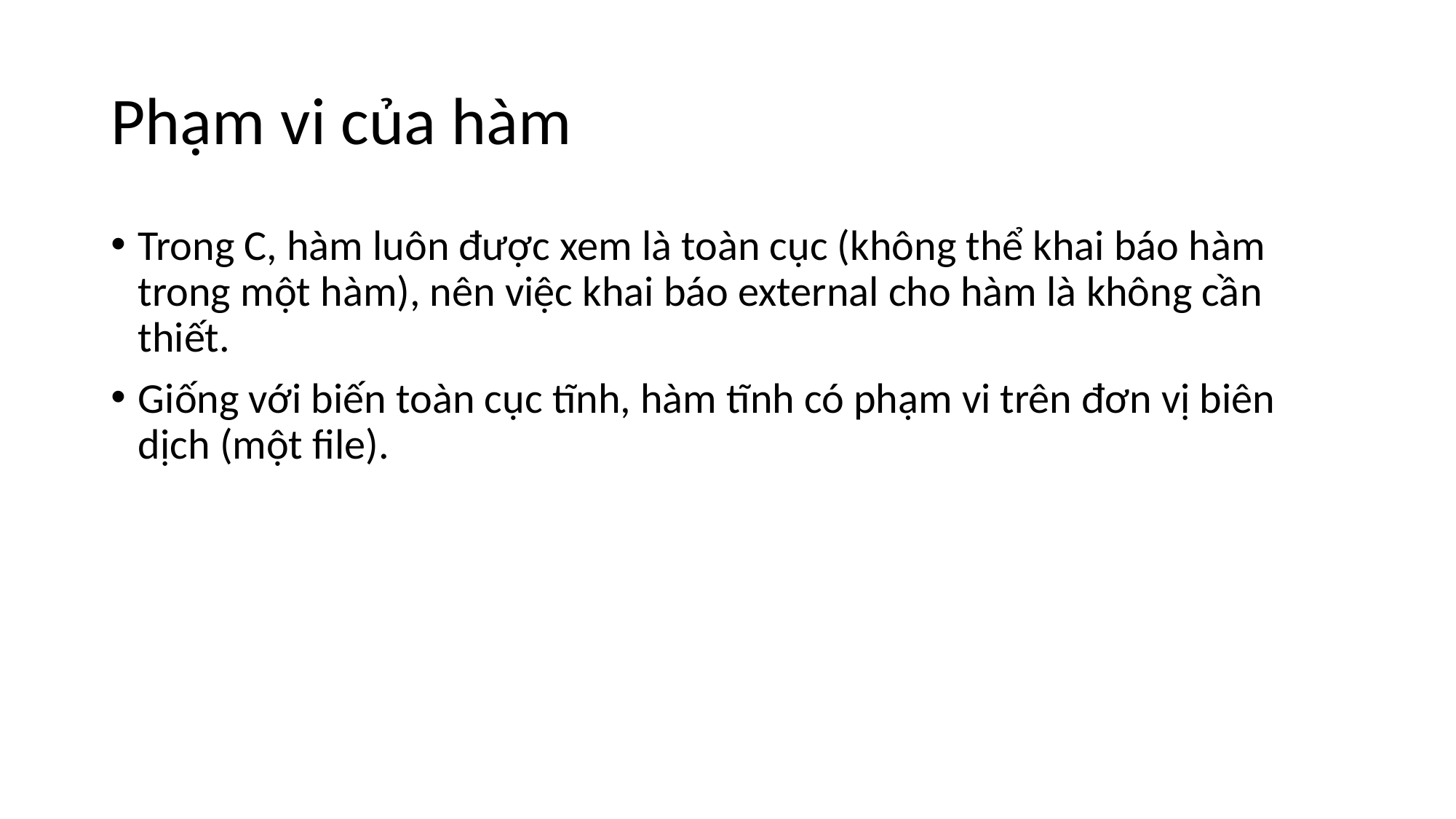

# Phạm vi của hàm
Trong C, hàm luôn được xem là toàn cục (không thể khai báo hàm trong một hàm), nên việc khai báo external cho hàm là không cần thiết.
Giống với biến toàn cục tĩnh, hàm tĩnh có phạm vi trên đơn vị biên dịch (một file).